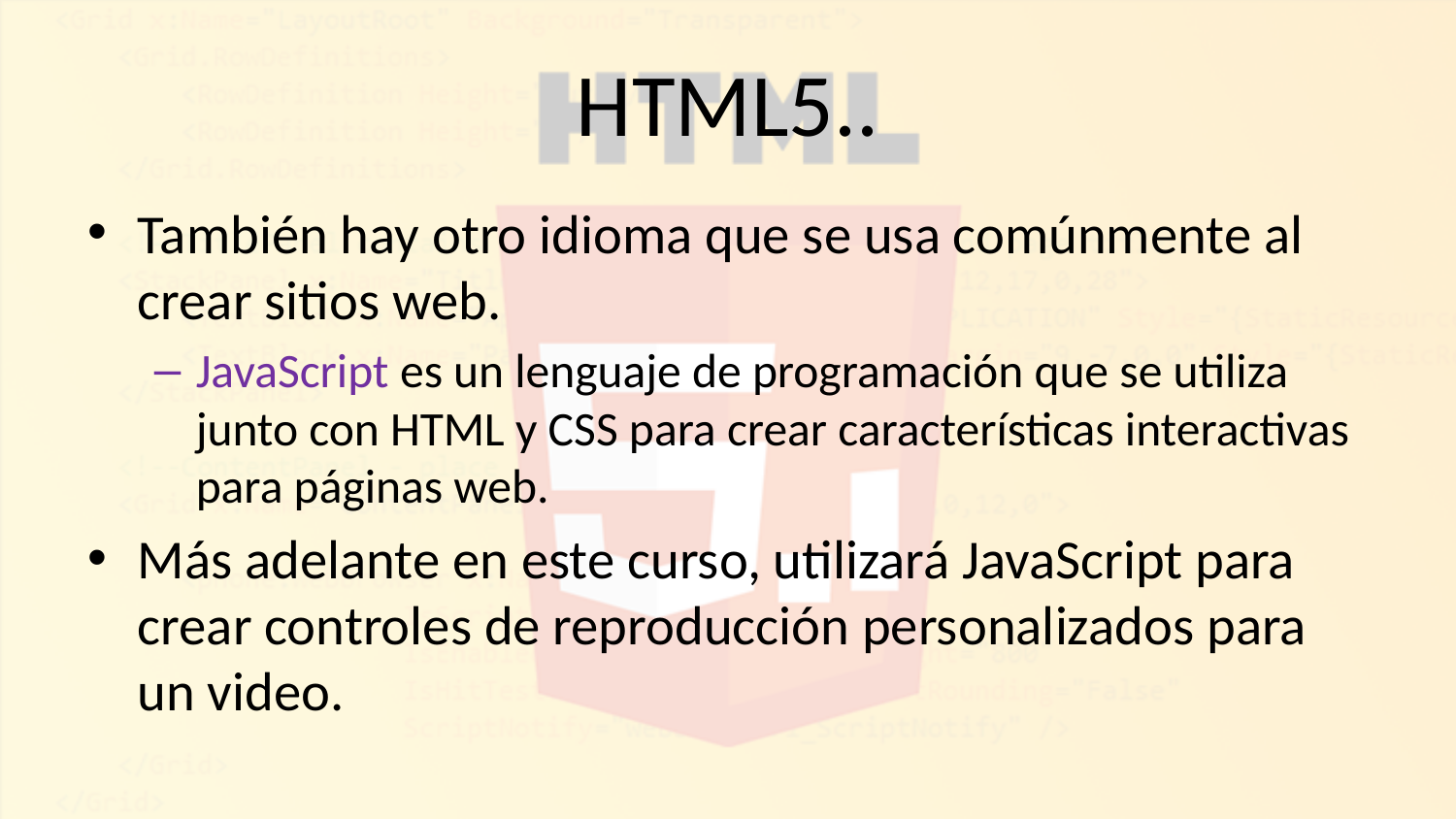

# HTML5..
También hay otro idioma que se usa comúnmente al crear sitios web.
JavaScript es un lenguaje de programación que se utiliza junto con HTML y CSS para crear características interactivas para páginas web.
Más adelante en este curso, utilizará JavaScript para crear controles de reproducción personalizados para un video.